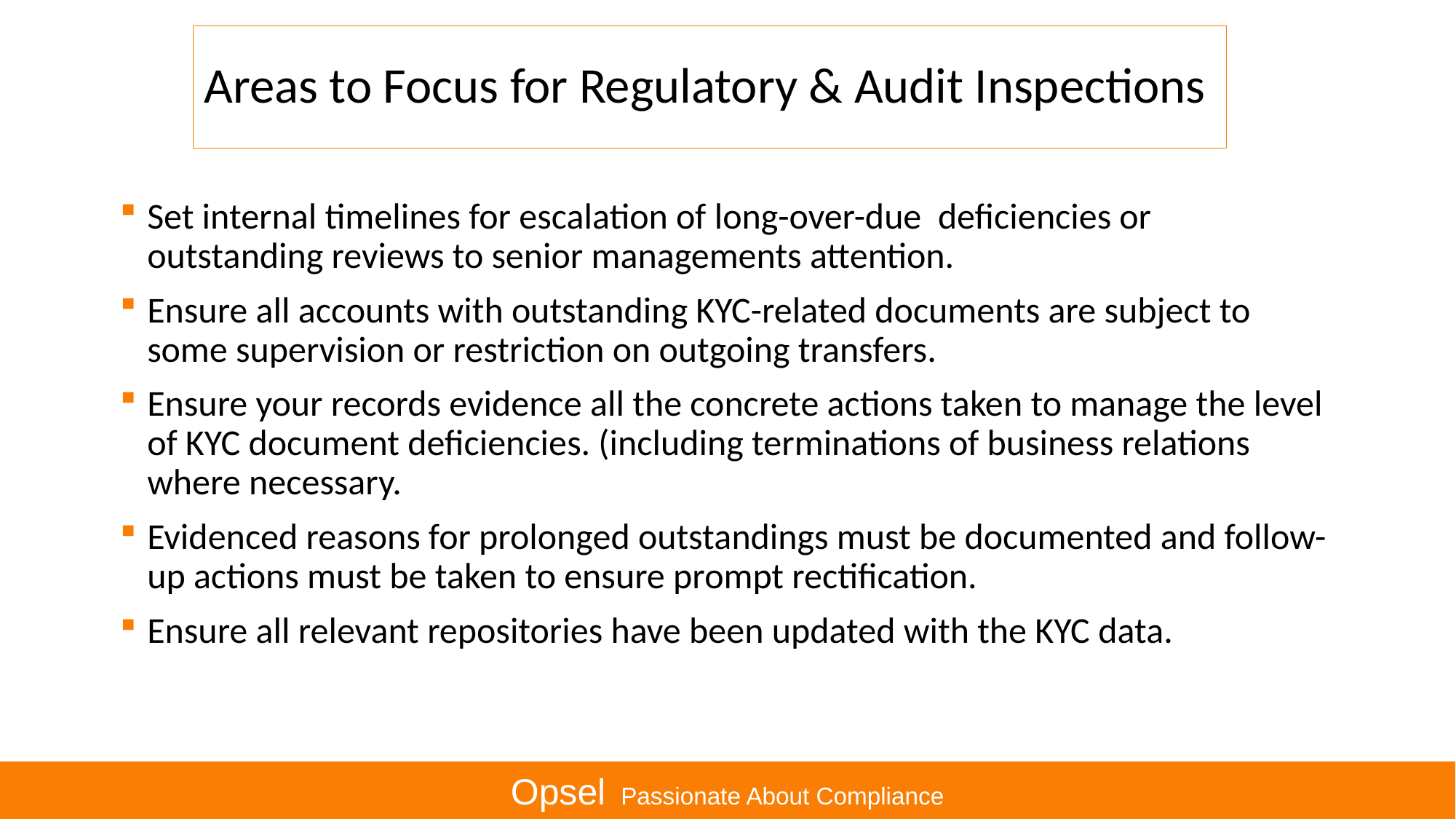

# Areas to Focus for Regulatory & Audit Inspections
Set internal timelines for escalation of long-over-due  deficiencies or outstanding reviews to senior managements attention.
Ensure all accounts with outstanding KYC-related documents are subject to some supervision or restriction on outgoing transfers.
Ensure your records evidence all the concrete actions taken to manage the level of KYC document deficiencies. (including terminations of business relations where necessary.
Evidenced reasons for prolonged outstandings must be documented and follow-up actions must be taken to ensure prompt rectification.
Ensure all relevant repositories have been updated with the KYC data.

Opsel  Passionate About Compliance